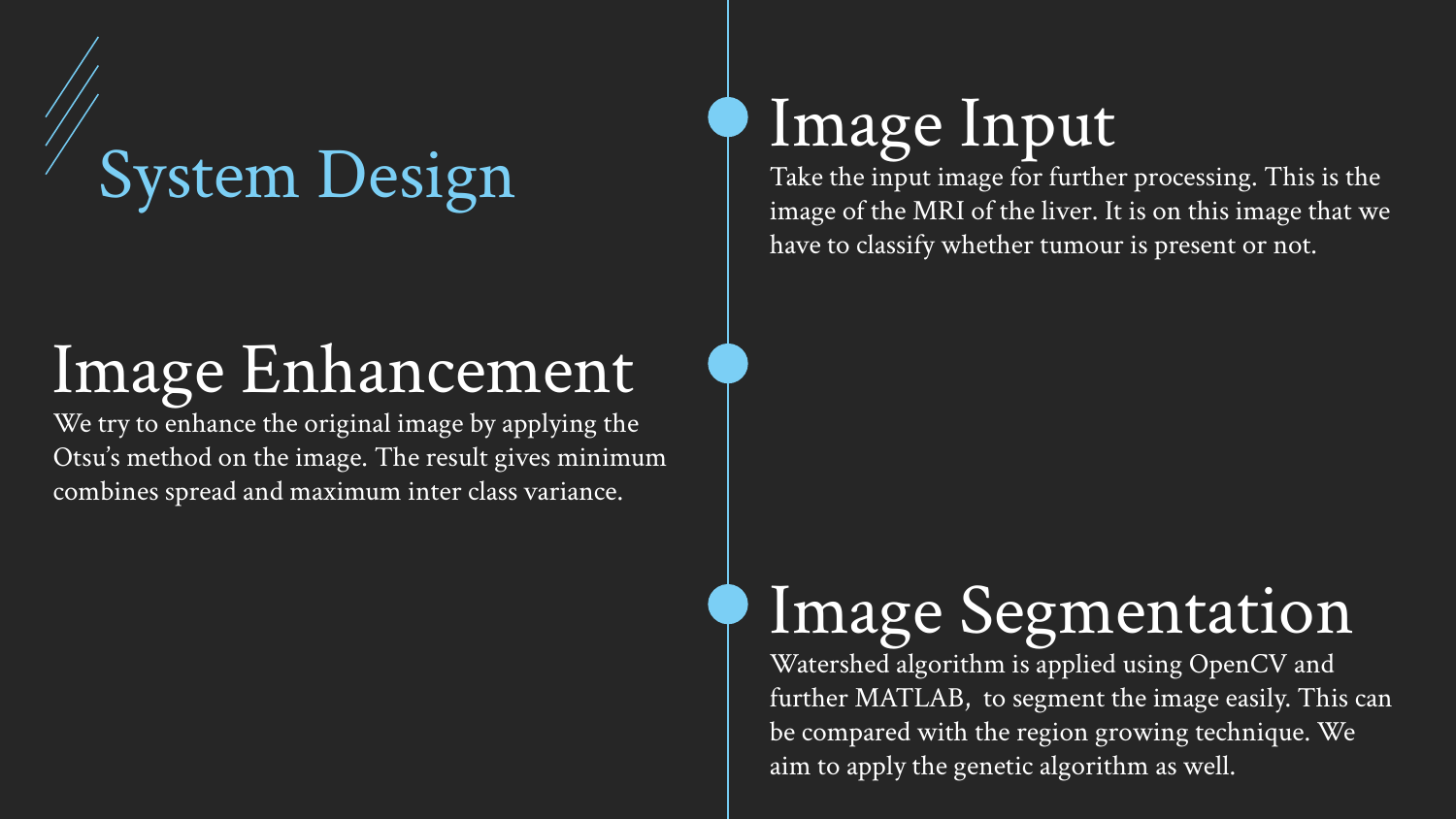

Image Input
System Design
Take the input image for further processing. This is the image of the MRI of the liver. It is on this image that we have to classify whether tumour is present or not.
Image Enhancement
We try to enhance the original image by applying the Otsu’s method on the image. The result gives minimum combines spread and maximum inter class variance.
Image Segmentation
Watershed algorithm is applied using OpenCV and further MATLAB,  to segment the image easily. This can be compared with the region growing technique. We aim to apply the genetic algorithm as well.